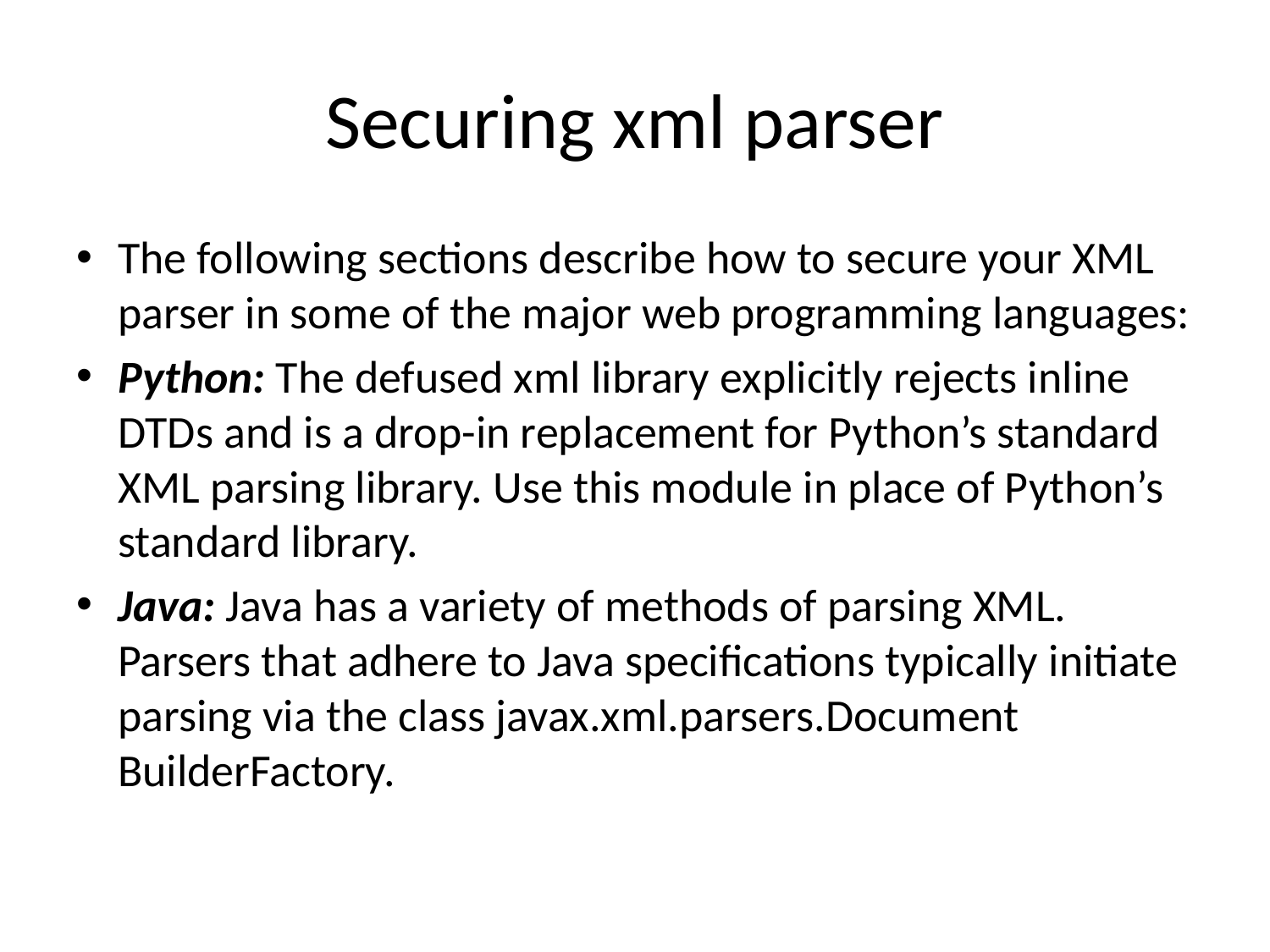

# Securing xml parser
The following sections describe how to secure your XML parser in some of the major web programming languages:
Python: The defused xml library explicitly rejects inline DTDs and is a drop-in replacement for Python’s standard XML parsing library. Use this module in place of Python’s standard library.
Java: Java has a variety of methods of parsing XML. Parsers that adhere to Java specifications typically initiate parsing via the class javax.xml.parsers.Document BuilderFactory.